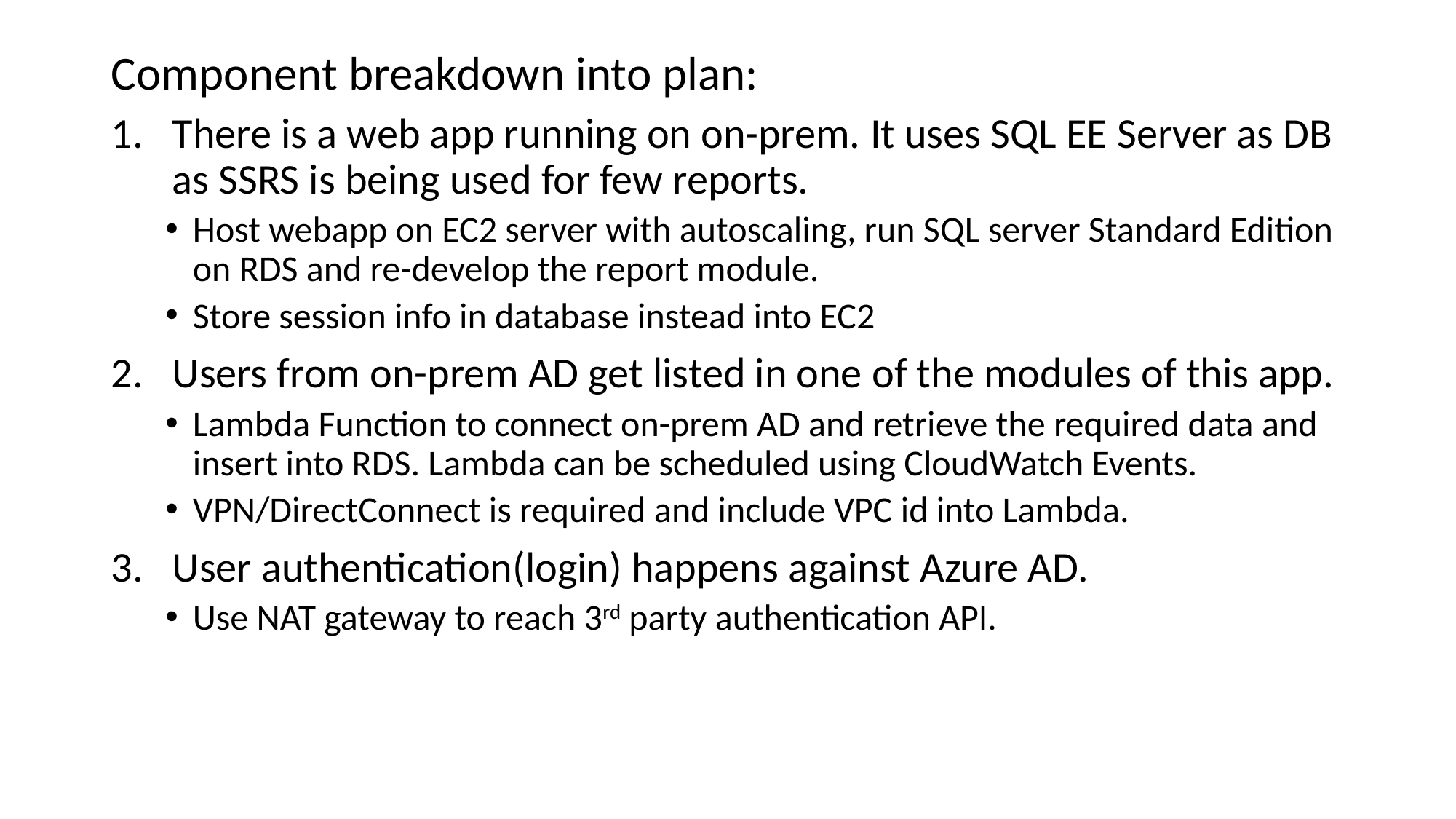

# Component breakdown into plan:
There is a web app running on on-prem. It uses SQL EE Server as DB as SSRS is being used for few reports.
Host webapp on EC2 server with autoscaling, run SQL server Standard Edition on RDS and re-develop the report module.
Store session info in database instead into EC2
Users from on-prem AD get listed in one of the modules of this app.
Lambda Function to connect on-prem AD and retrieve the required data and insert into RDS. Lambda can be scheduled using CloudWatch Events.
VPN/DirectConnect is required and include VPC id into Lambda.
User authentication(login) happens against Azure AD.
Use NAT gateway to reach 3rd party authentication API.